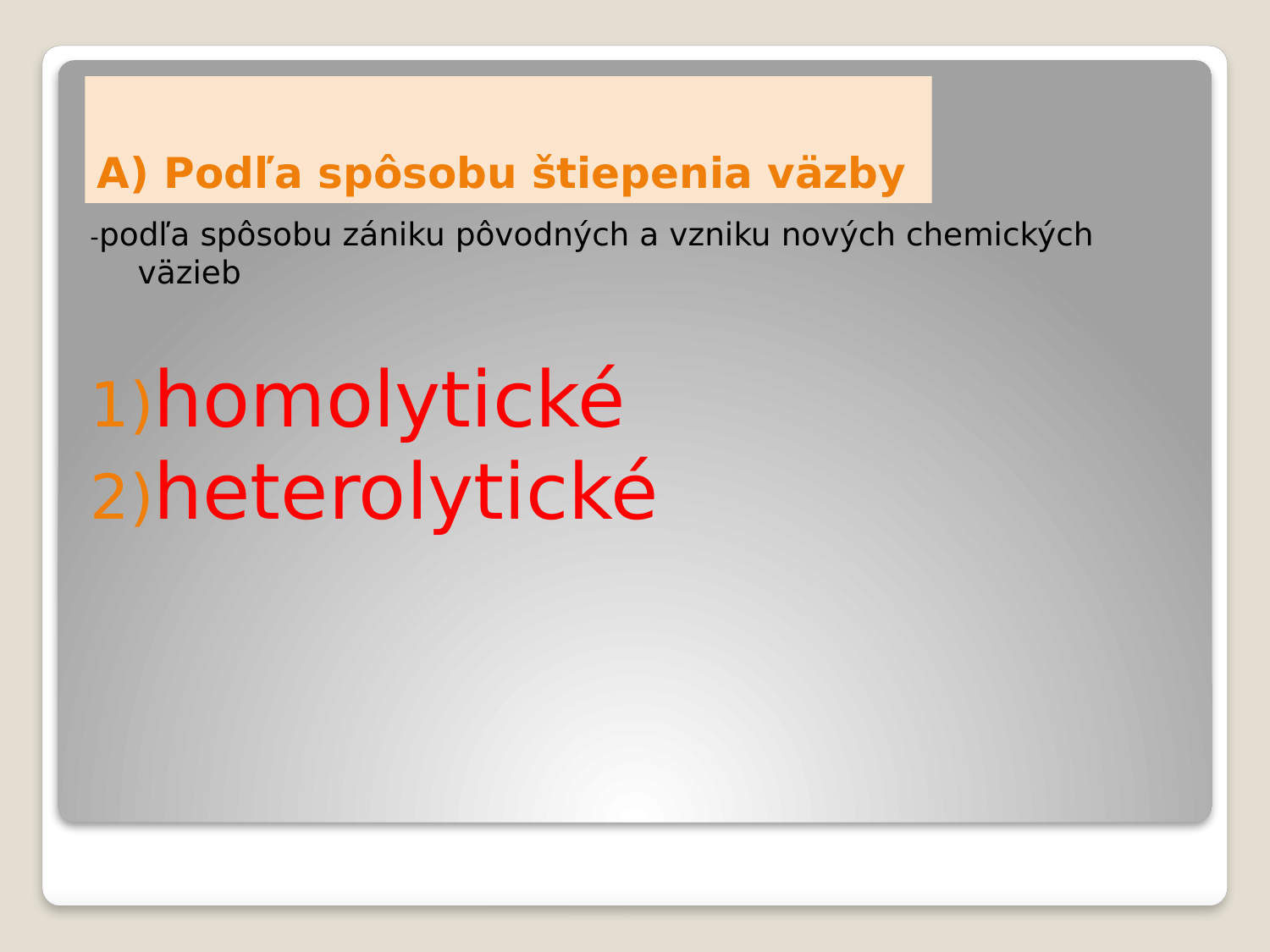

# A) Podľa spôsobu štiepenia väzby
-podľa spôsobu zániku pôvodných a vzniku nových chemických väzieb

homolytické
heterolytické